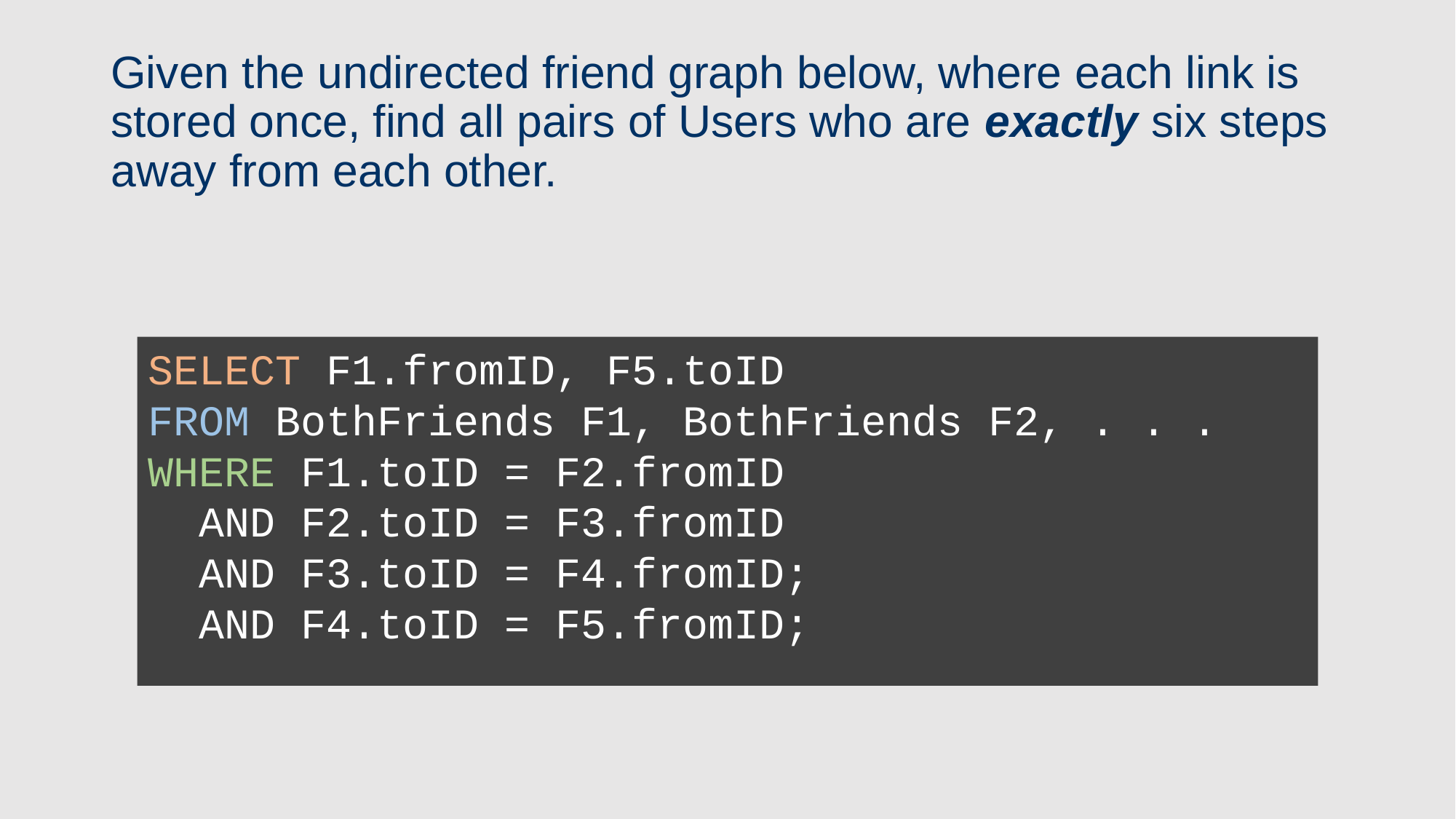

# Given the undirected friend graph below, where each link is stored once, find all pairs of Users who are exactly six steps away from each other.
SELECT F1.fromID, F5.toID
FROM BothFriends F1, BothFriends F2, . . .
WHERE F1.toID = F2.fromID
  AND F2.toID = F3.fromID
  AND F3.toID = F4.fromID;
  AND F4.toID = F5.fromID;